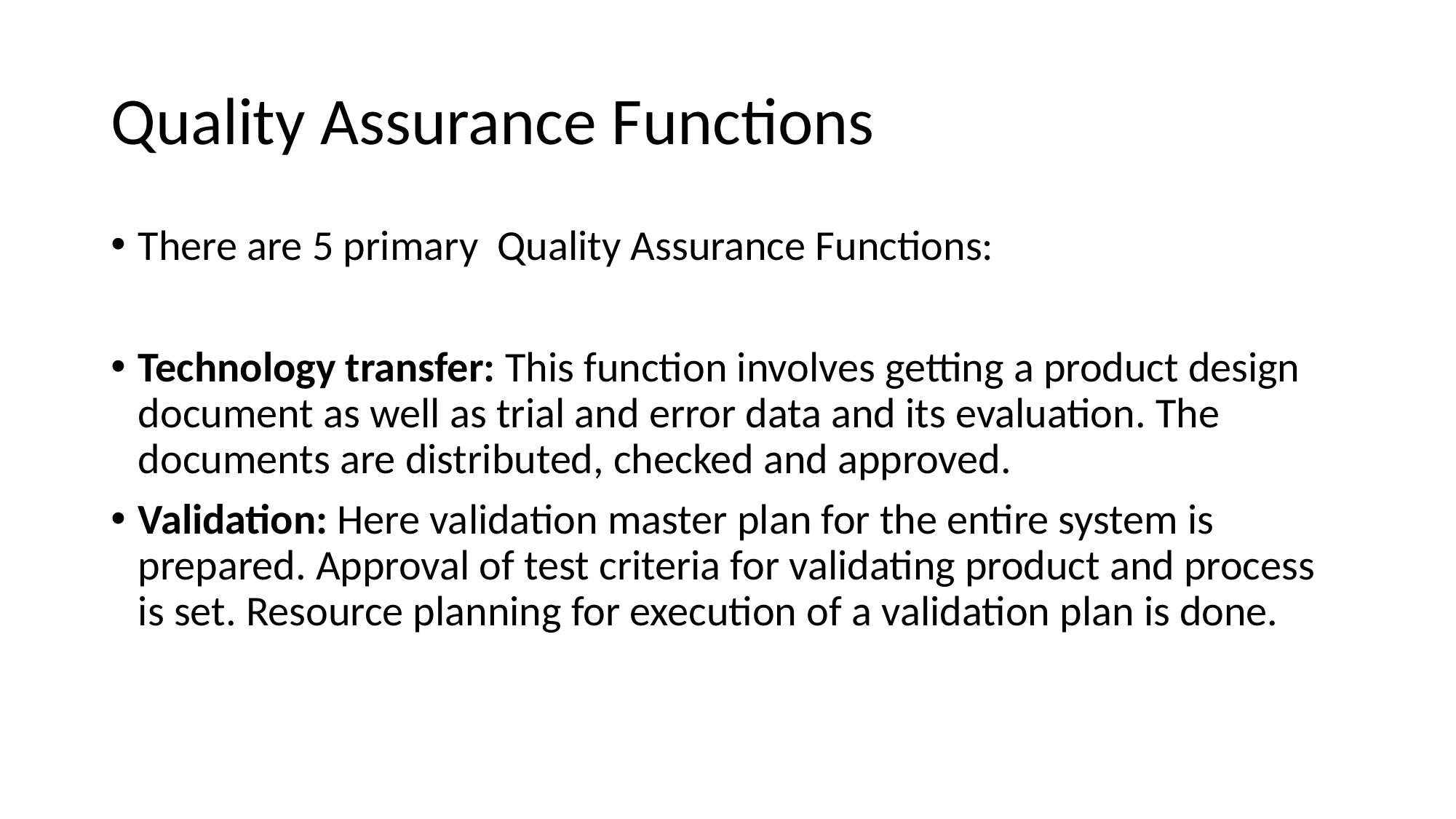

# Quality Assurance Functions
There are 5 primary  Quality Assurance Functions:

Technology transfer: This function involves getting a product design document as well as trial and error data and its evaluation. The documents are distributed, checked and approved.
Validation: Here validation master plan for the entire system is prepared. Approval of test criteria for validating product and process is set. Resource planning for execution of a validation plan is done.